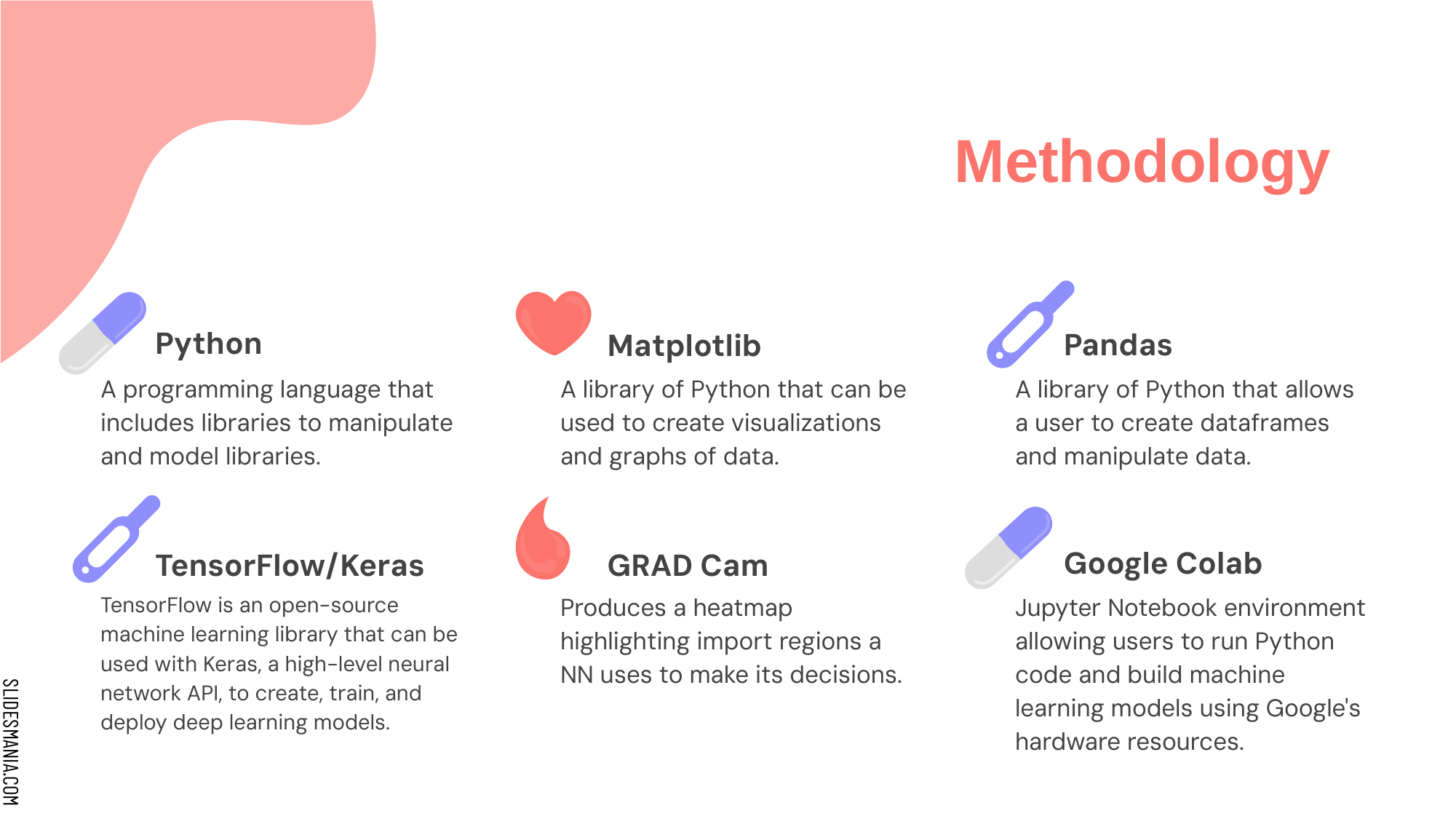

# Methodology

Python
Pandas
Matplotlib
A programming language that includes libraries to manipulate and model libraries.
A library of Python that can be used to create visualizations and graphs of data.
A library of Python that allows a user to create dataframes and manipulate data.

Google Colab
TensorFlow/Keras

GRAD Cam
TensorFlow is an open-source machine learning library that can be used with Keras, a high-level neural network API, to create, train, and deploy deep learning models.
Produces a heatmap highlighting import regions a NN uses to make its decisions.

Jupyter Notebook environment allowing users to run Python code and build machine learning models using Google's hardware resources.